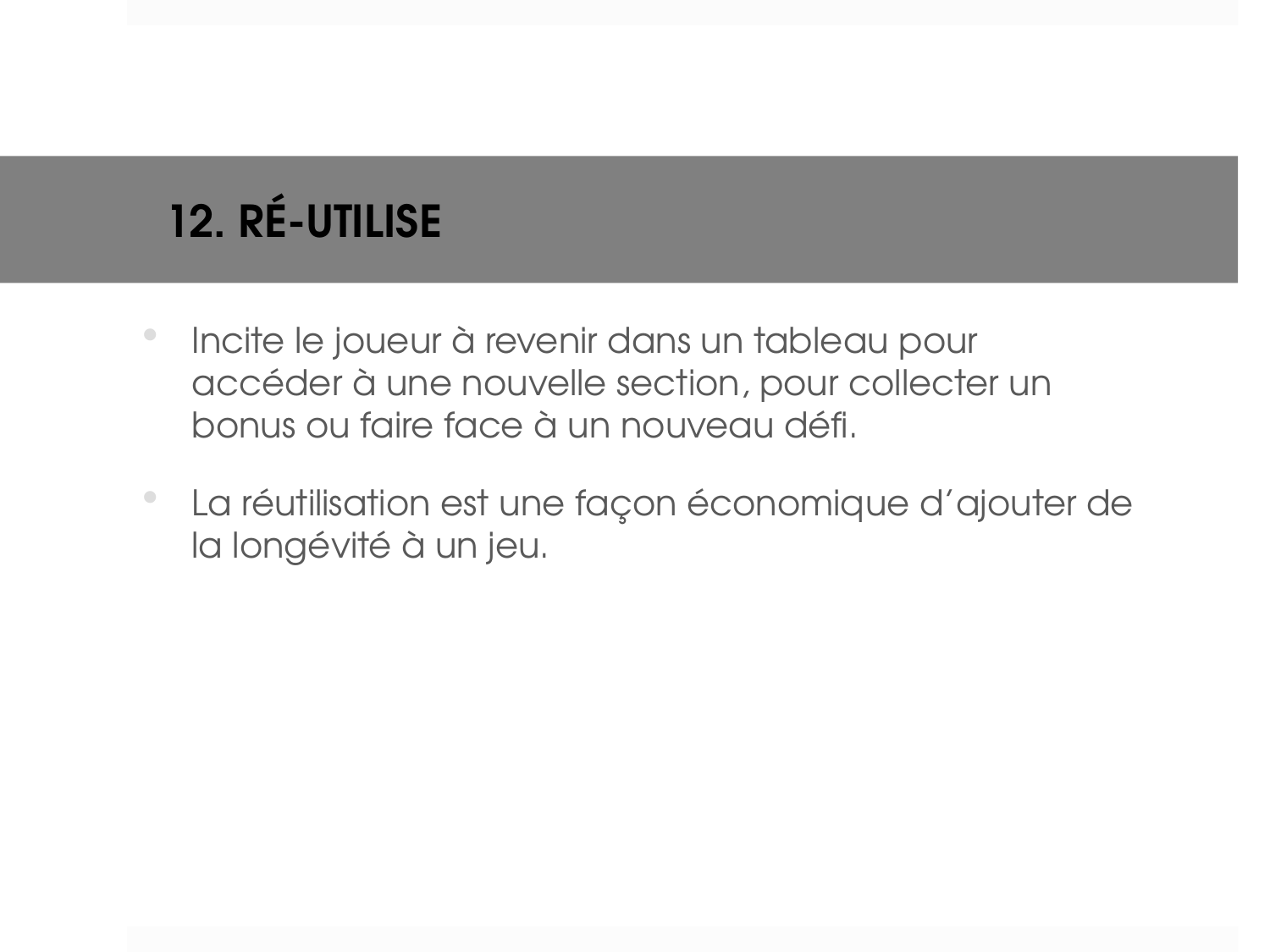

# 12. Ré-utilise
Incite le joueur à revenir dans un tableau pour accéder à une nouvelle section, pour collecter un bonus ou faire face à un nouveau défi.
La réutilisation est une façon économique d’ajouter de la longévité à un jeu.